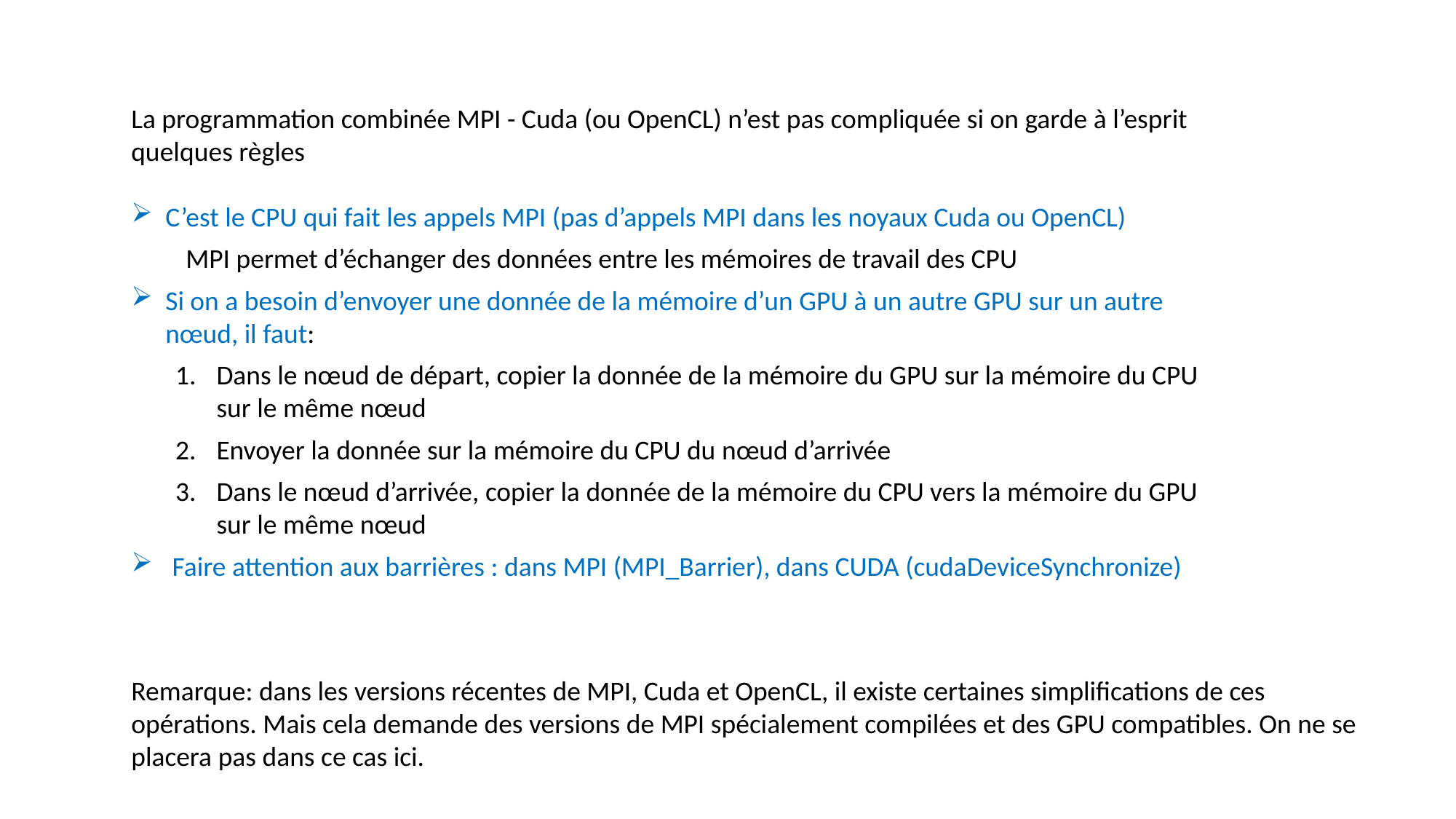

La programmation combinée MPI - Cuda (ou OpenCL) n’est pas compliquée si on garde à l’esprit quelques règles

C’est le CPU qui fait les appels MPI (pas d’appels MPI dans les noyaux Cuda ou OpenCL)
MPI permet d’échanger des données entre les mémoires de travail des CPU
Si on a besoin d’envoyer une donnée de la mémoire d’un GPU à un autre GPU sur un autre nœud, il faut:
Dans le nœud de départ, copier la donnée de la mémoire du GPU sur la mémoire du CPU sur le même nœud
Envoyer la donnée sur la mémoire du CPU du nœud d’arrivée
Dans le nœud d’arrivée, copier la donnée de la mémoire du CPU vers la mémoire du GPU sur le même nœud
Faire attention aux barrières : dans MPI (MPI_Barrier), dans CUDA (cudaDeviceSynchronize)

Remarque: dans les versions récentes de MPI, Cuda et OpenCL, il existe certaines simplifications de ces opérations. Mais cela demande des versions de MPI spécialement compilées et des GPU compatibles. On ne se placera pas dans ce cas ici.